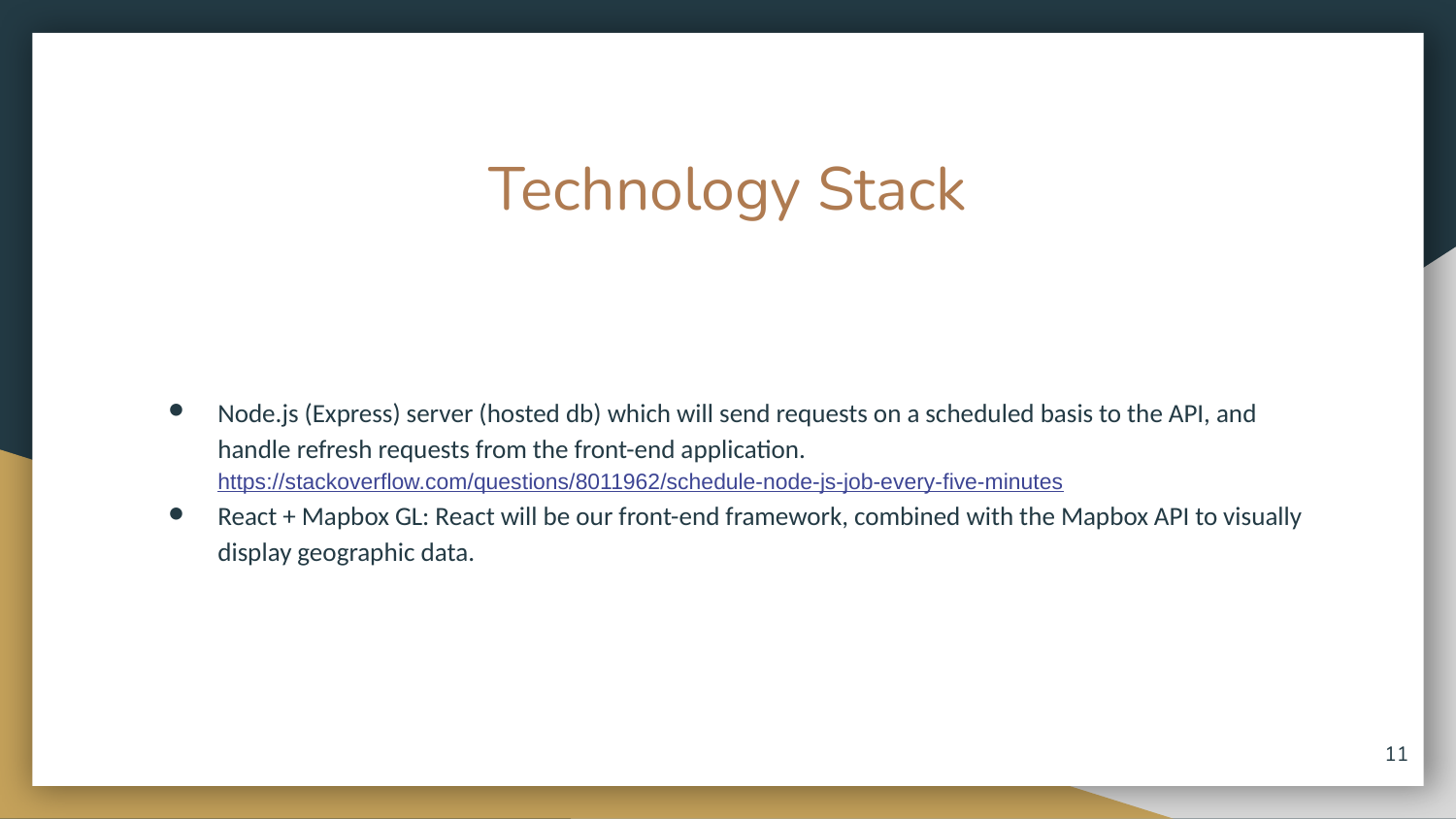

# Technology Stack

Node.js (Express) server (hosted db) which will send requests on a scheduled basis to the API, and handle refresh requests from the front-end application. https://stackoverflow.com/questions/8011962/schedule-node-js-job-every-five-minutes
React + Mapbox GL: React will be our front-end framework, combined with the Mapbox API to visually display geographic data.

11